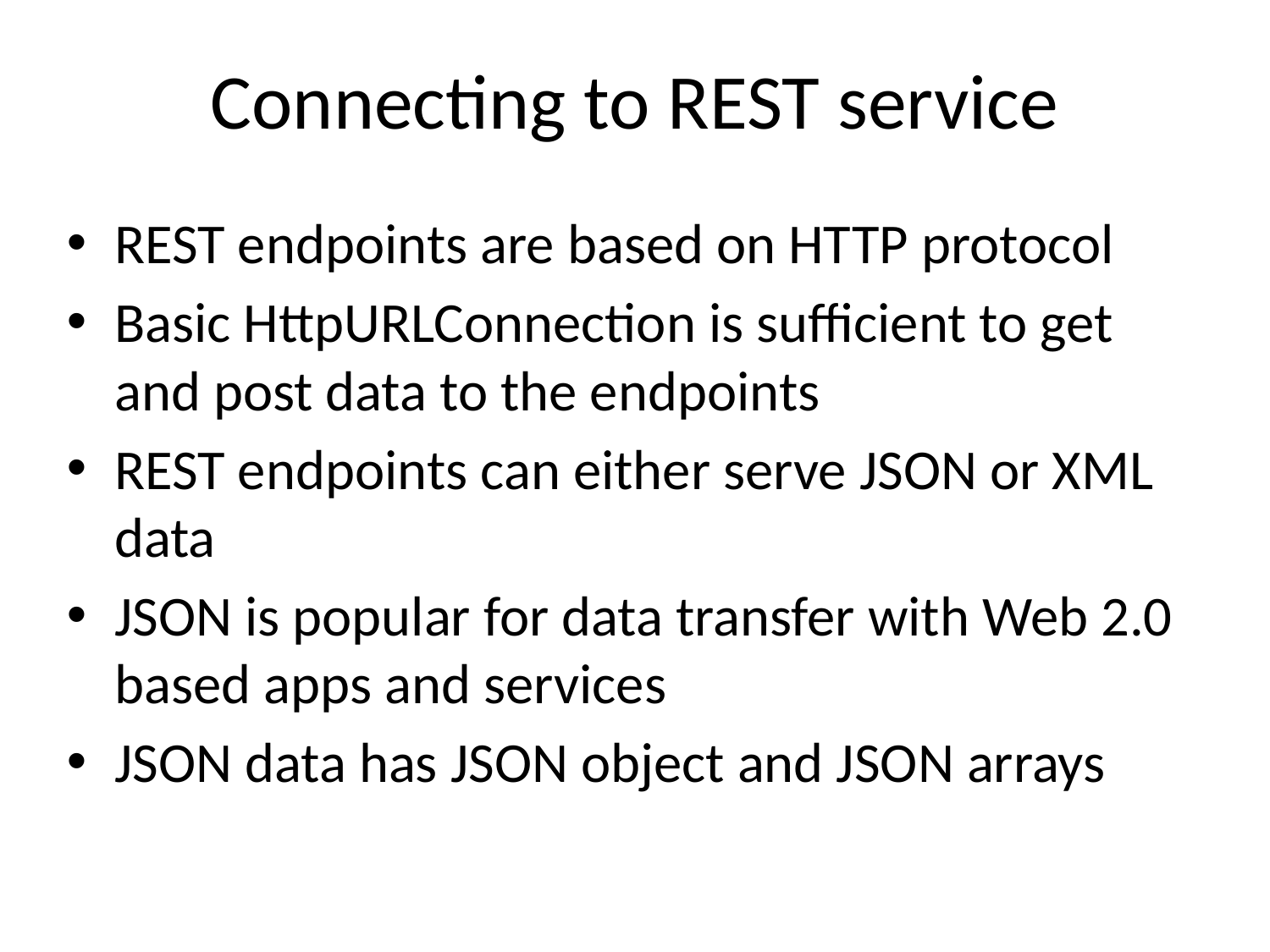

# Connecting to REST service
REST endpoints are based on HTTP protocol
Basic HttpURLConnection is sufficient to get and post data to the endpoints
REST endpoints can either serve JSON or XML data
JSON is popular for data transfer with Web 2.0 based apps and services
JSON data has JSON object and JSON arrays